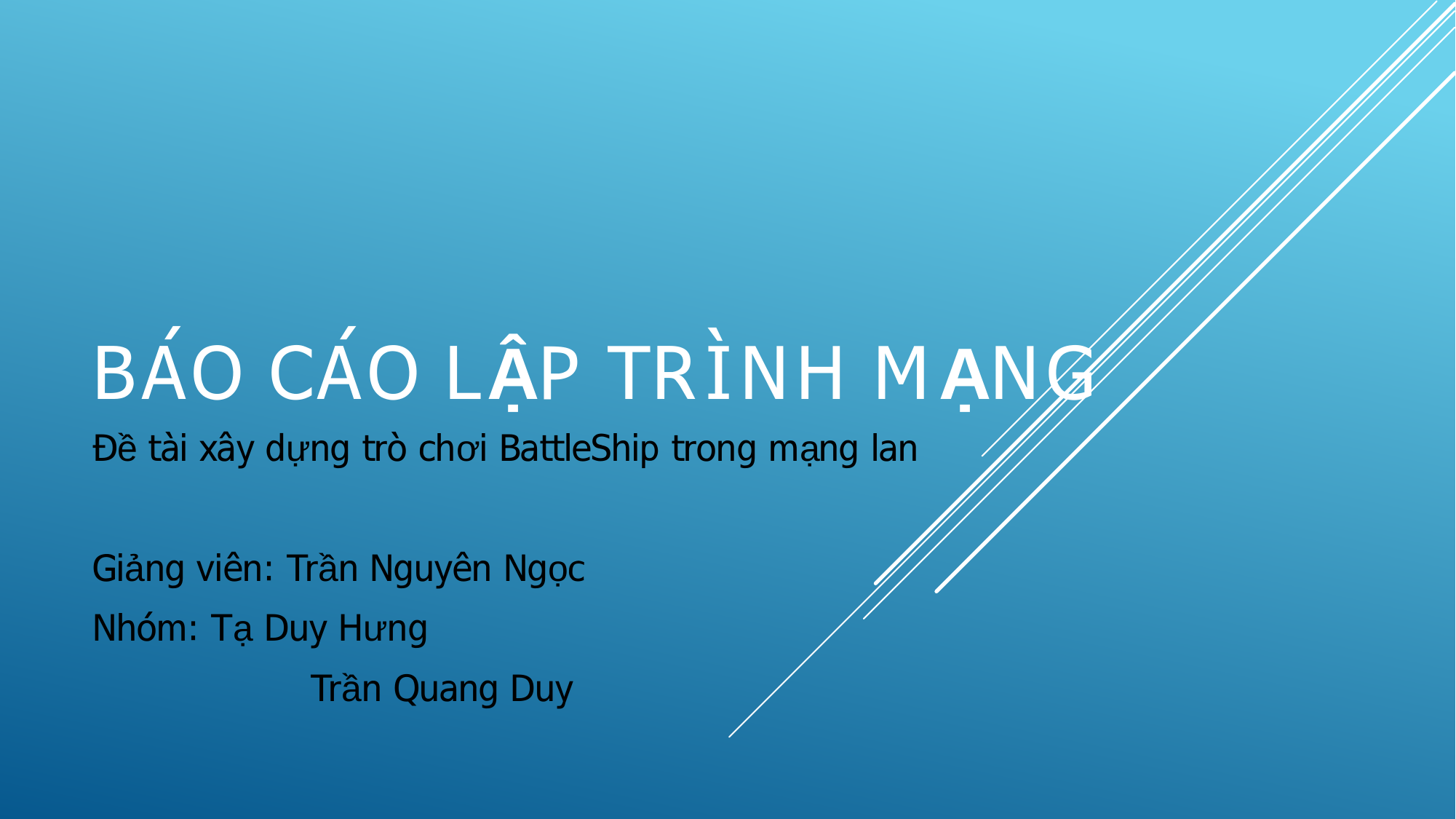

# Báo cáo lập trình mạng
Đề tài xây dựng trò chơi BattleShip trong mạng lan

Giảng viên: Trần Nguyên Ngọc
Nhóm: Tạ Duy Hưng
		Trần Quang Duy